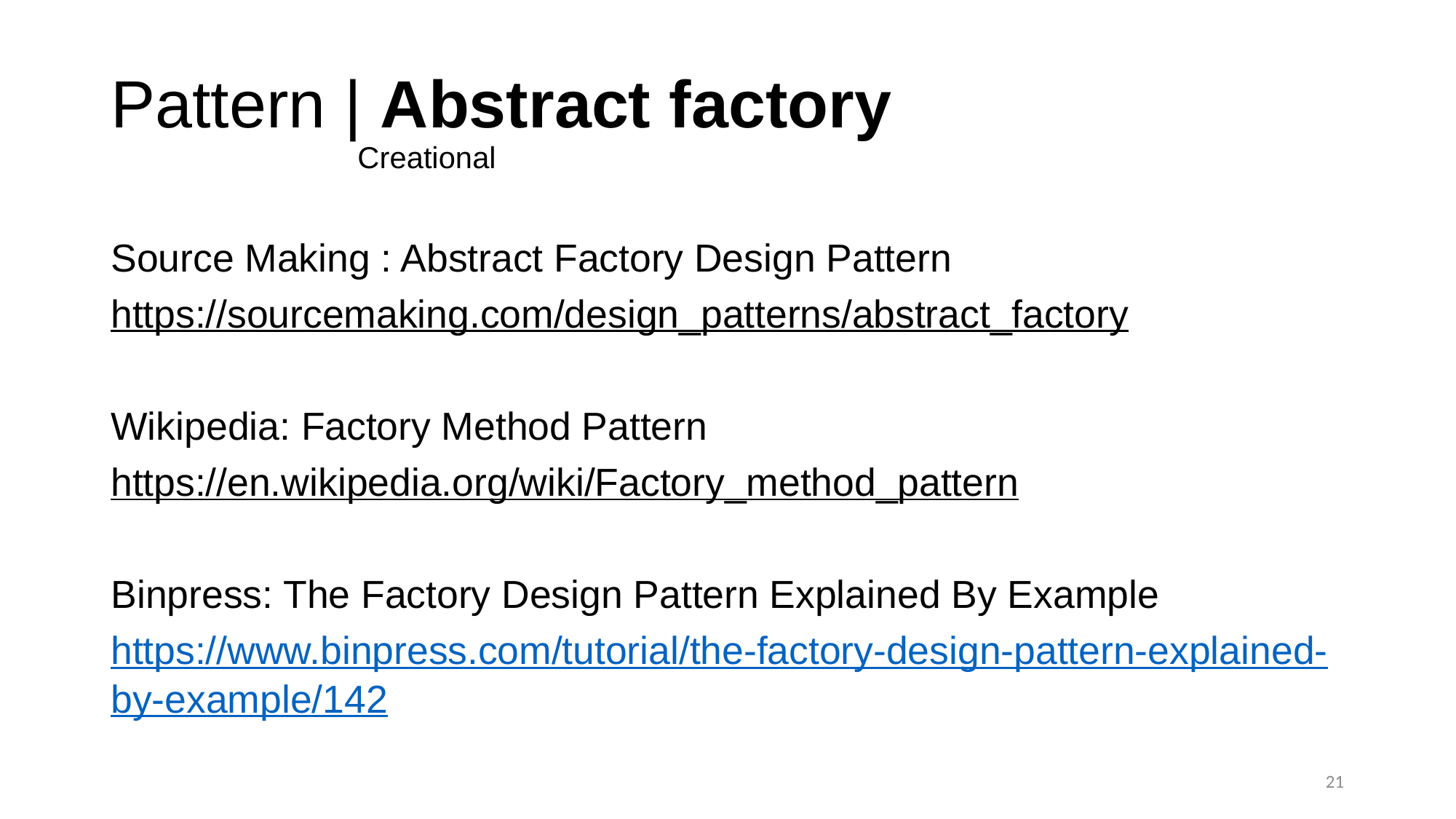

# Pattern | Abstract factory Creational
Source Making : Abstract Factory Design Pattern
https://sourcemaking.com/design_patterns/abstract_factory

Wikipedia: Factory Method Pattern
https://en.wikipedia.org/wiki/Factory_method_pattern

Binpress: The Factory Design Pattern Explained By Example
https://www.binpress.com/tutorial/the-factory-design-pattern-explained-by-example/142
21